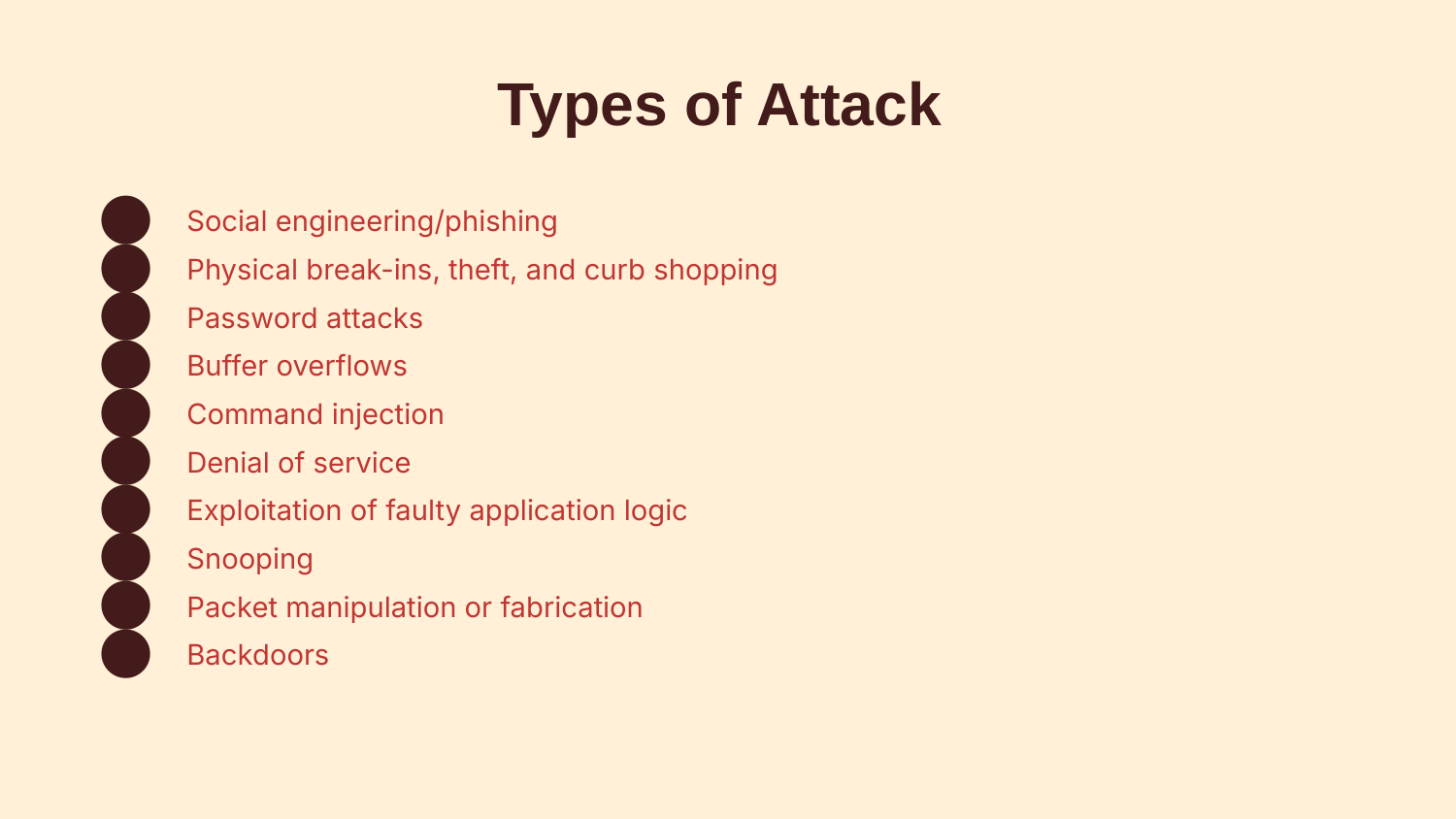

# Types of Attack
Social engineering/phishing
Physical break-ins, theft, and curb shopping
Password attacks
Buffer overflows
Command injection
Denial of service
Exploitation of faulty application logic
Snooping
Packet manipulation or fabrication
Backdoors